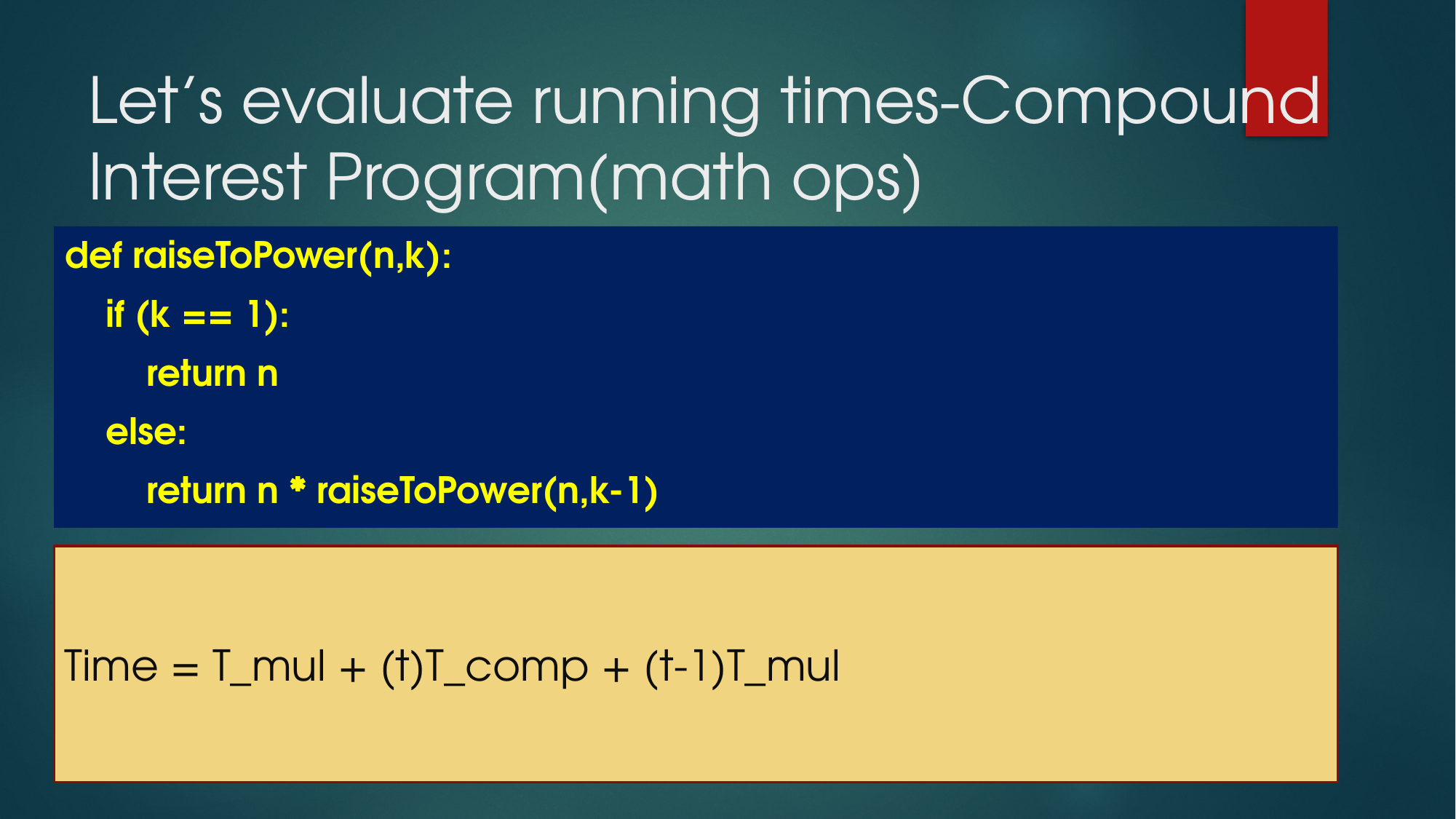

# Let’s evaluate running times-Compound Interest Program(math ops)
def raiseToPower(n,k):
    if (k == 1):
        return n
    else:
        return n * raiseToPower(n,k-1)

Time = T_mul + (t)T_comp + (t-1)T_mul